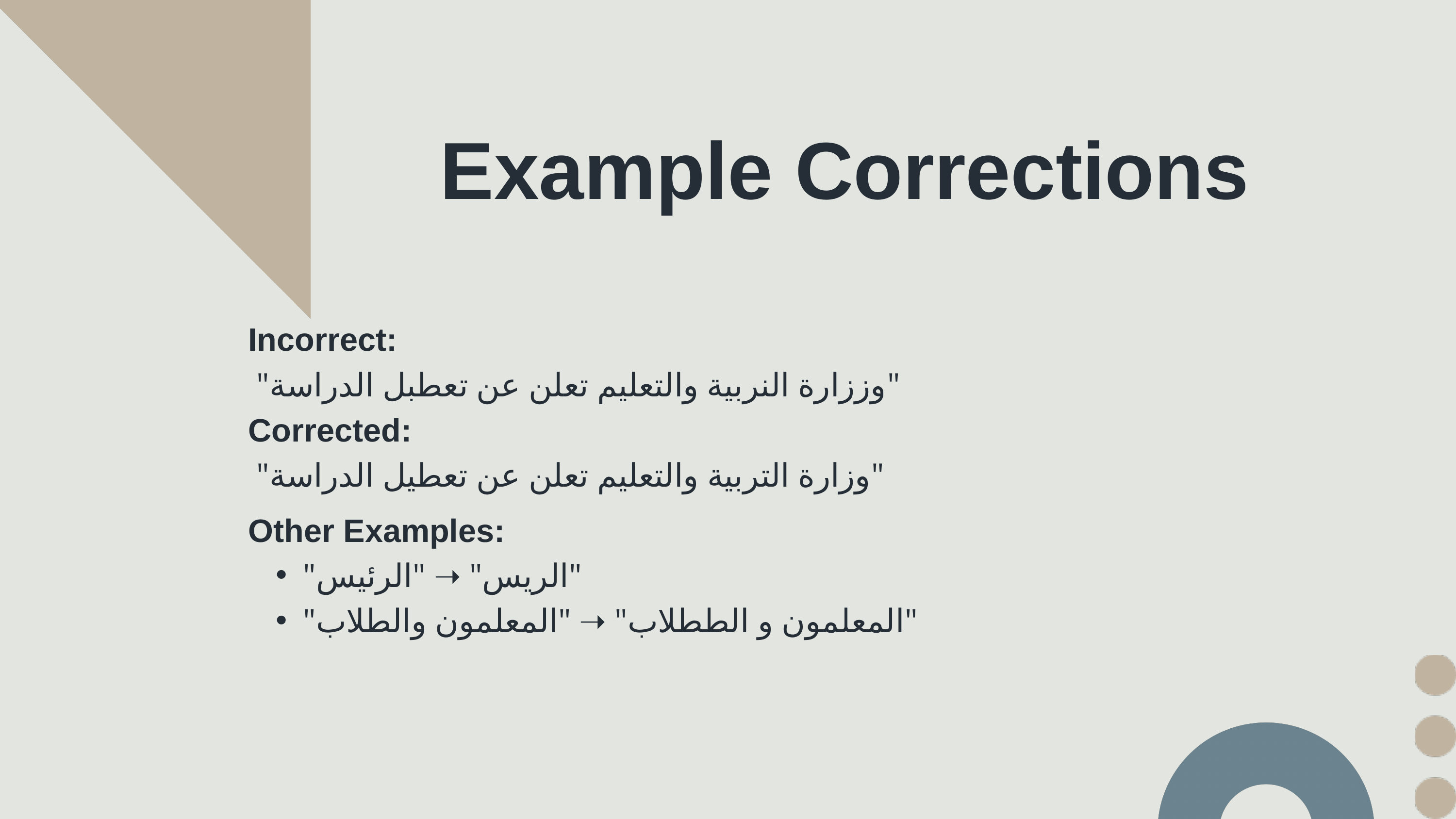

Example Corrections
Incorrect:
 "وززارة النربية والتعليم تعلن عن تعطبل الدراسة"
Corrected:
 "وزارة التربية والتعليم تعلن عن تعطيل الدراسة"
Other Examples:
"الريس" ➝ "الرئيس"
"المعلمون و الططلاب" ➝ "المعلمون والطلاب"